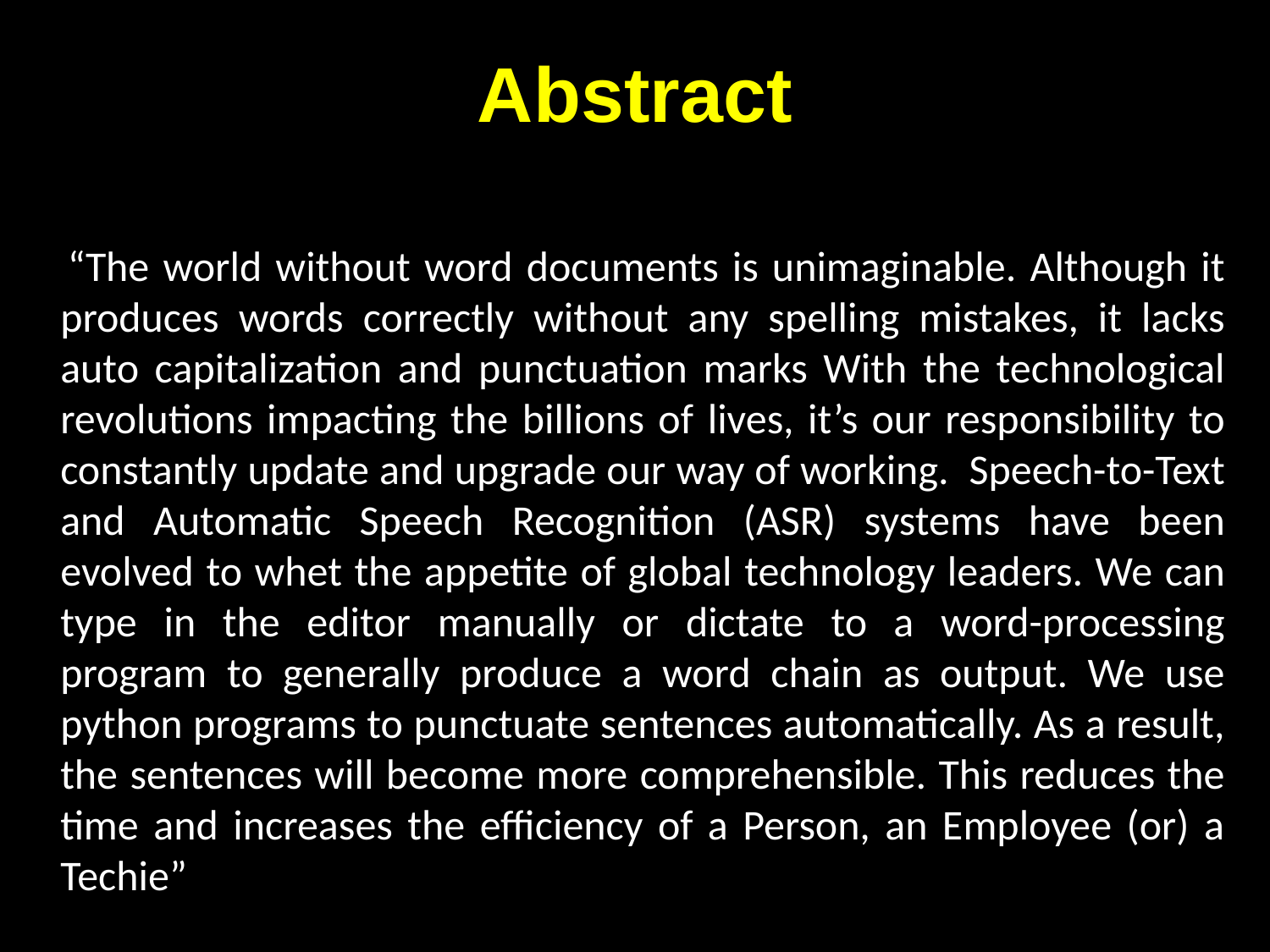

# Abstract
    “The world without word documents is unimaginable. Although it produces words correctly without any spelling mistakes, it lacks auto capitalization and punctuation marks With the technological revolutions impacting the billions of lives, it’s our responsibility to constantly update and upgrade our way of working.  Speech-to-Text and Automatic Speech Recognition (ASR) systems have been evolved to whet the appetite of global technology leaders. We can type in the editor manually or dictate to a word-processing program to generally produce a word chain as output. We use python programs to punctuate sentences automatically. As a result, the sentences will become more comprehensible. This reduces the time and increases the efficiency of a Person, an Employee (or) a Techie”